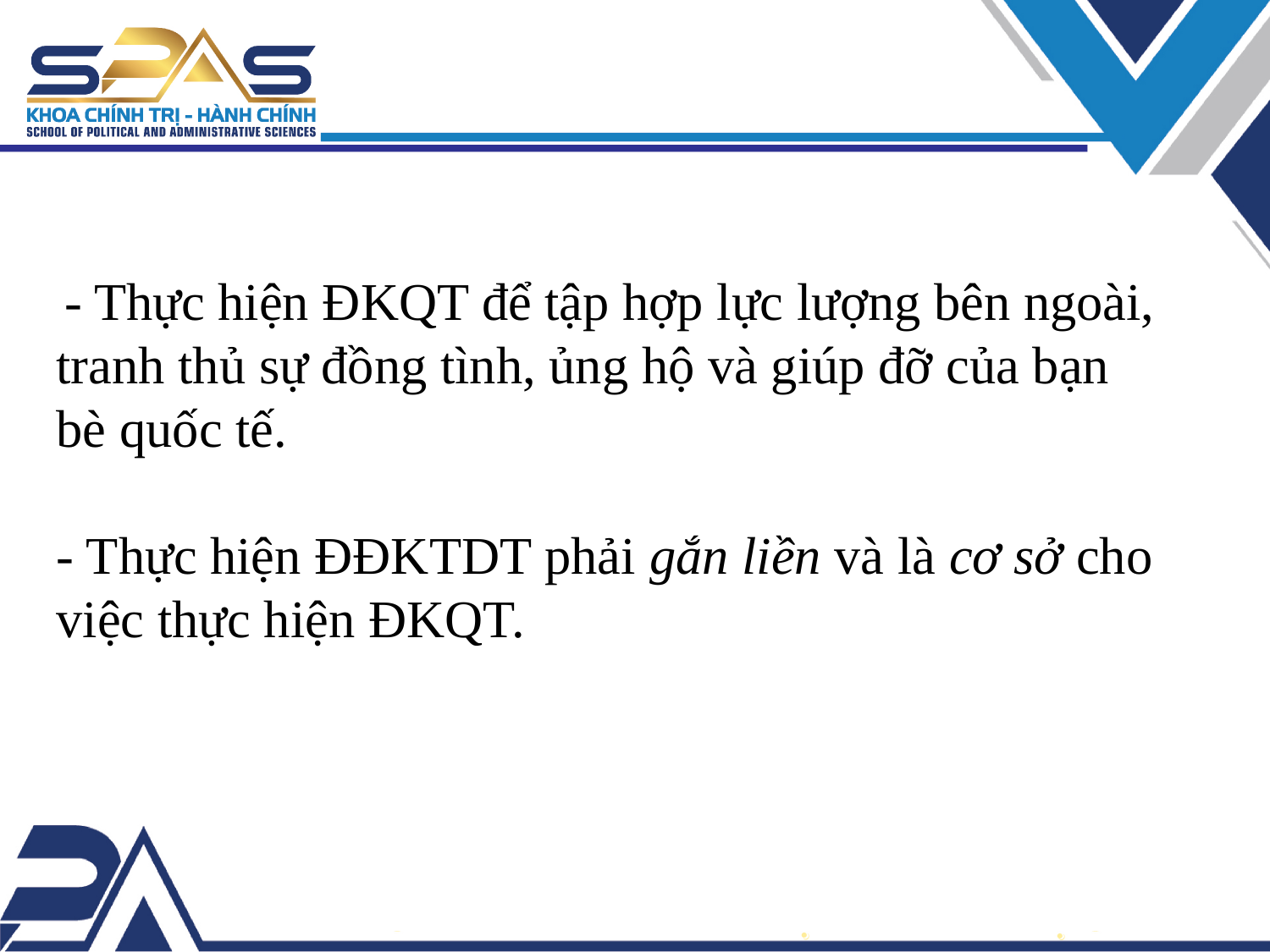

- Thực hiện ĐKQT để tập hợp lực lượng bên ngoài, tranh thủ sự đồng tình, ủng hộ và giúp đỡ của bạn bè quốc tế.

- Thực hiện ĐĐKTDT phải gắn liền và là cơ sở cho việc thực hiện ĐKQT.